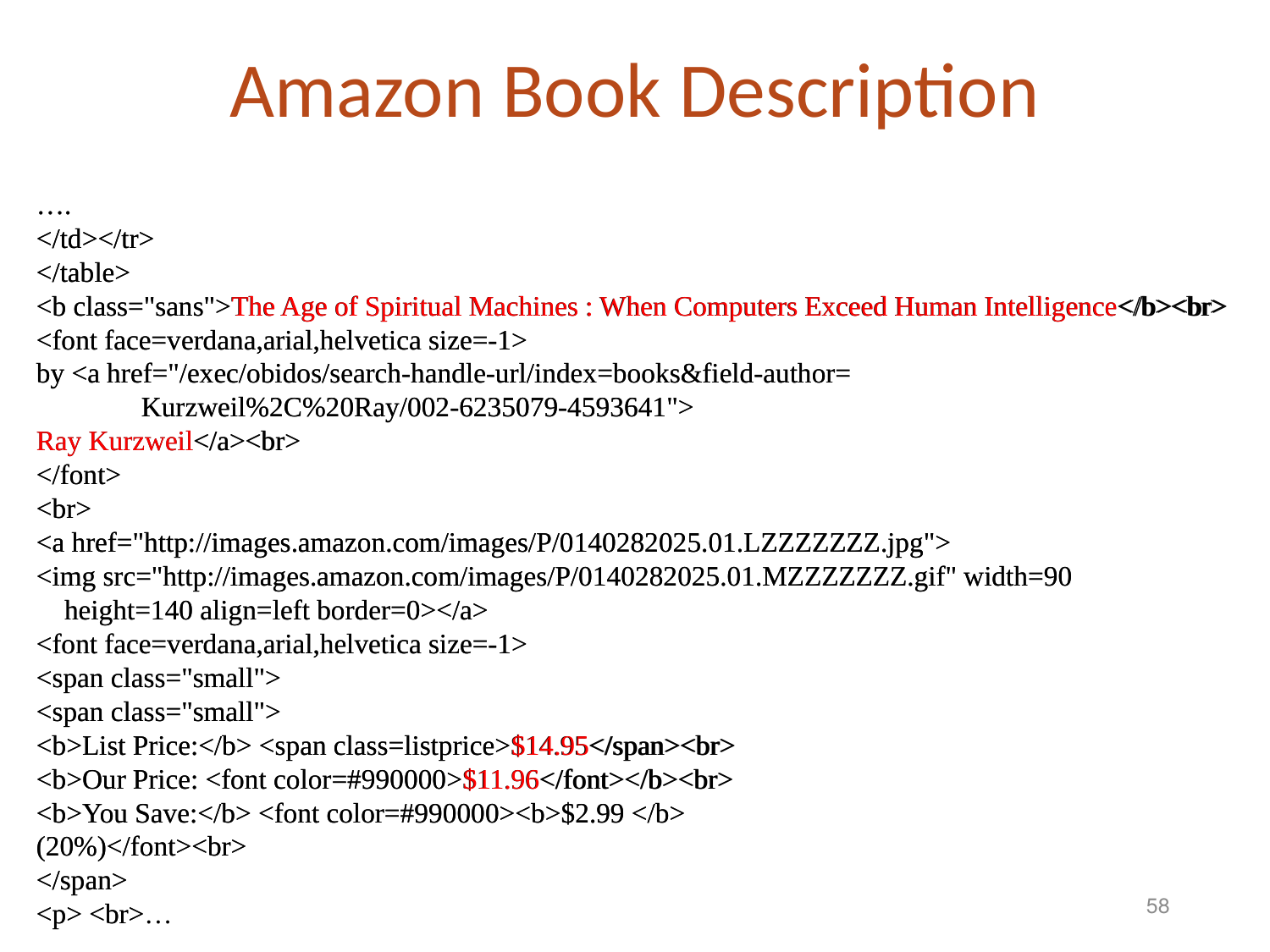

# Amazon Book Description
….
</td></tr>
</table>
<b class="sans">The Age of Spiritual Machines : When Computers Exceed Human Intelligence</b><br>
<font face=verdana,arial,helvetica size=-1>
by <a href="/exec/obidos/search-handle-url/index=books&field-author=
               Kurzweil%2C%20Ray/002-6235079-4593641">
Ray Kurzweil</a><br>
</font>
<br>
<a href="http://images.amazon.com/images/P/0140282025.01.LZZZZZZZ.jpg">
<img src="http://images.amazon.com/images/P/0140282025.01.MZZZZZZZ.gif" width=90
    height=140 align=left border=0></a>
<font face=verdana,arial,helvetica size=-1>
<span class="small">
<span class="small">
<b>List Price:</b> <span class=listprice>$14.95</span><br>
<b>Our Price: <font color=#990000>$11.96</font></b><br>
<b>You Save:</b> <font color=#990000><b>$2.99 </b>
(20%)</font><br>
</span>
<p> <br>

….
</td></tr>
</table>
<b class="sans">The Age of Spiritual Machines : When Computers Exceed Human Intelligence</b><br>
<font face=verdana,arial,helvetica size=-1>
by <a href="/exec/obidos/search-handle-url/index=books&field-author=
               Kurzweil%2C%20Ray/002-6235079-4593641">
Ray Kurzweil</a><br>
</font>
<br>
<a href="http://images.amazon.com/images/P/0140282025.01.LZZZZZZZ.jpg">
<img src="http://images.amazon.com/images/P/0140282025.01.MZZZZZZZ.gif" width=90
    height=140 align=left border=0></a>
<font face=verdana,arial,helvetica size=-1>
<span class="small">
<span class="small">
<b>List Price:</b> <span class=listprice>$14.95</span><br>
<b>Our Price: <font color=#990000>$11.96</font></b><br>
<b>You Save:</b> <font color=#990000><b>$2.99 </b>
(20%)</font><br>
</span>
<p> <br>…

58